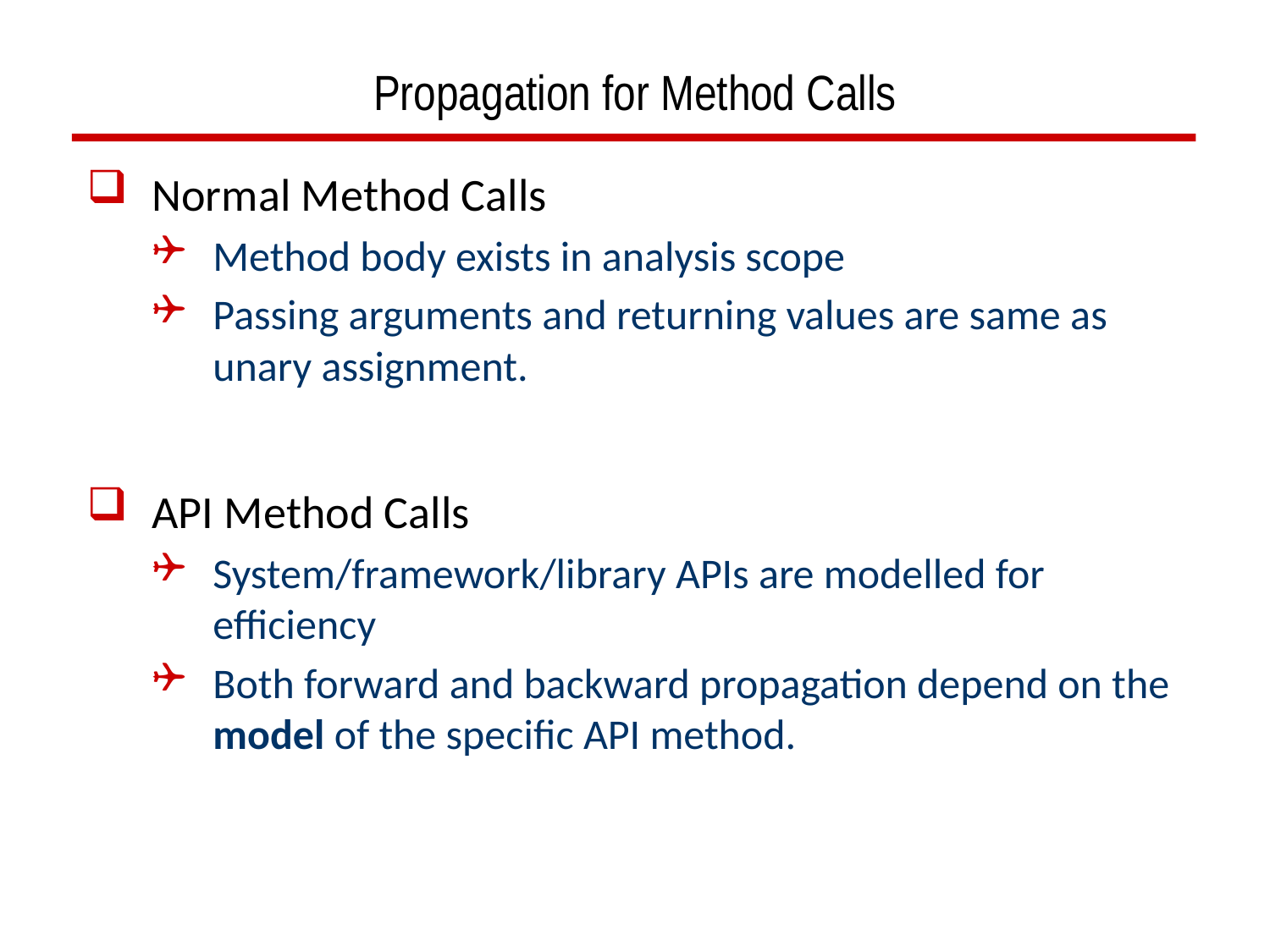

# Propagation for Method Calls
Normal Method Calls
Method body exists in analysis scope
Passing arguments and returning values are same as unary assignment.
API Method Calls
System/framework/library APIs are modelled for efficiency
Both forward and backward propagation depend on the model of the specific API method.